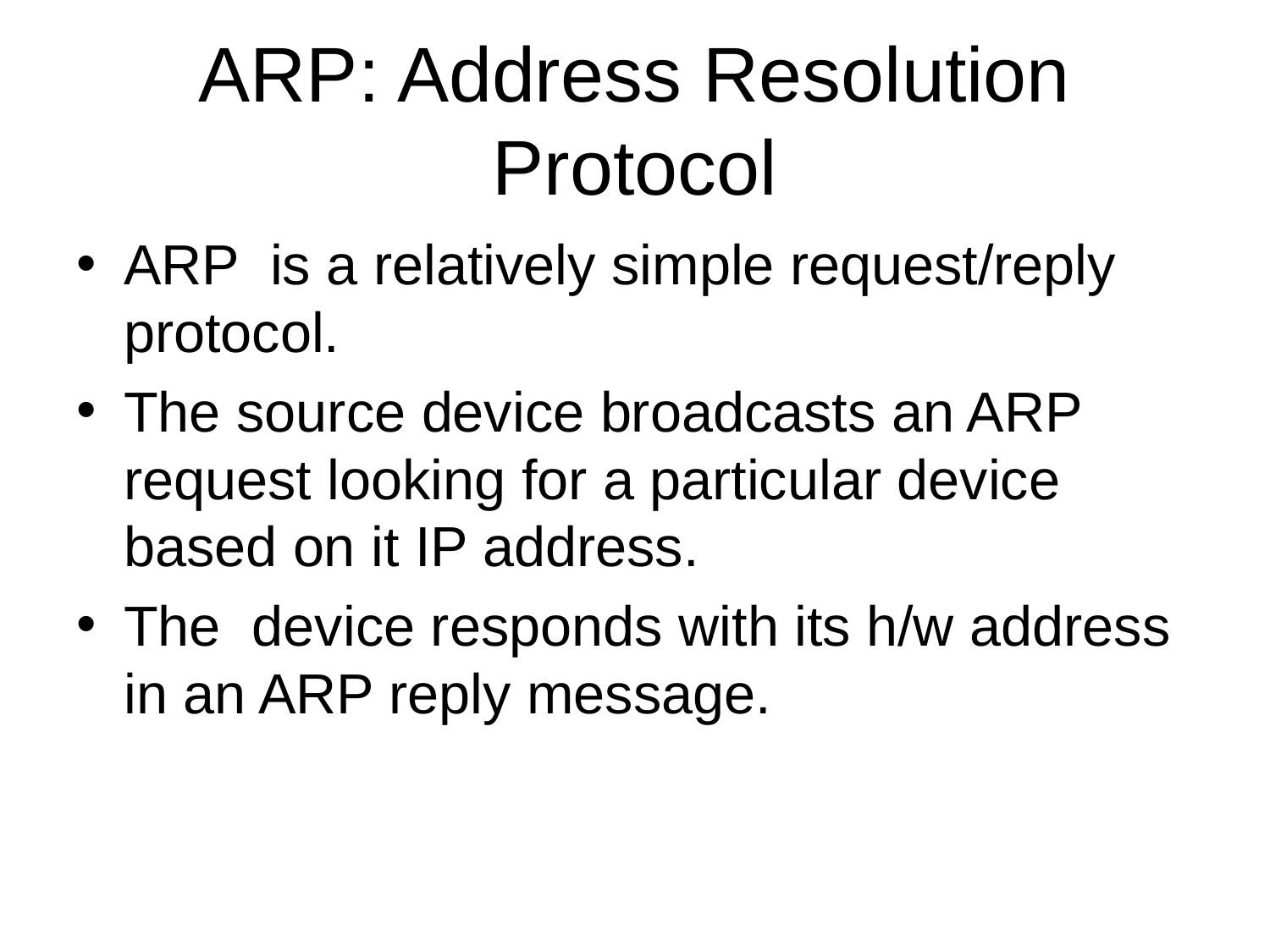

# ARP: Address Resolution Protocol
ARP  is a relatively simple request/reply protocol.
The source device broadcasts an ARP request looking for a particular device based on it IP address.
The  device responds with its h/w address in an ARP reply message.